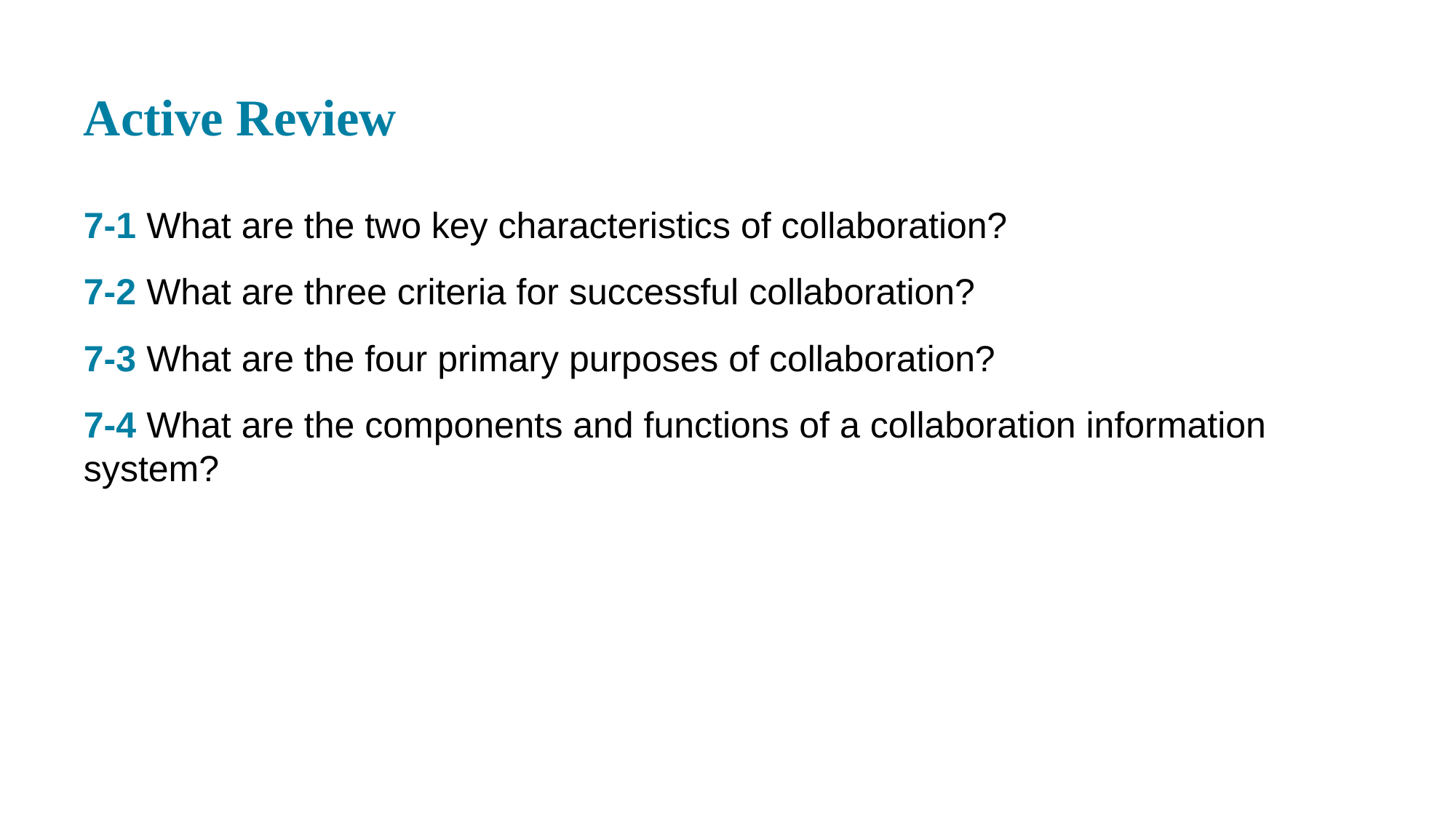

# Active Review
7-1 What are the two key characteristics of collaboration?
7-2 What are three criteria for successful collaboration?
7-3 What are the four primary purposes of collaboration?
7-4 What are the components and functions of a collaboration information system?